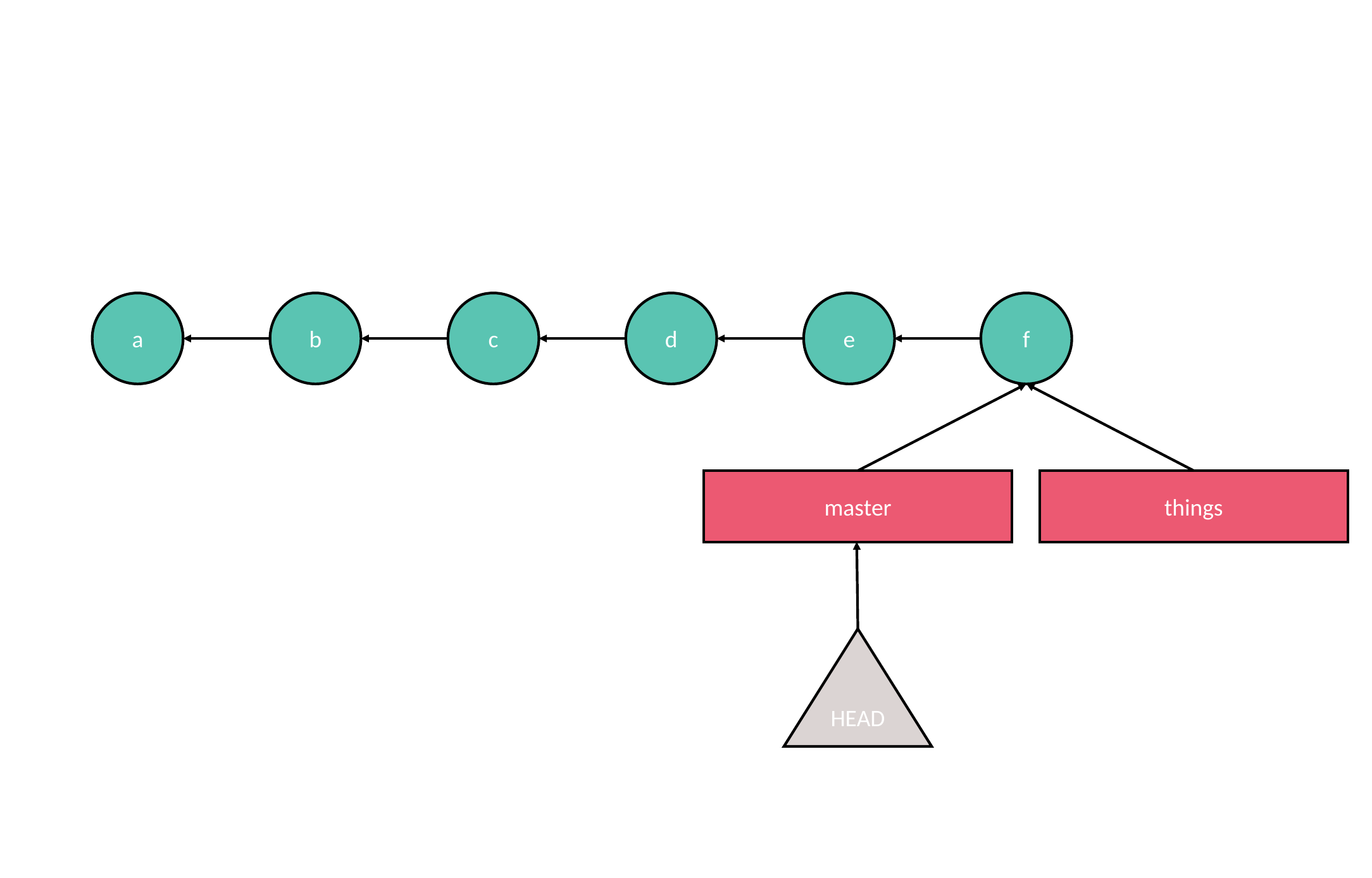

a
b
c
d
e
f
master
things
HEAD